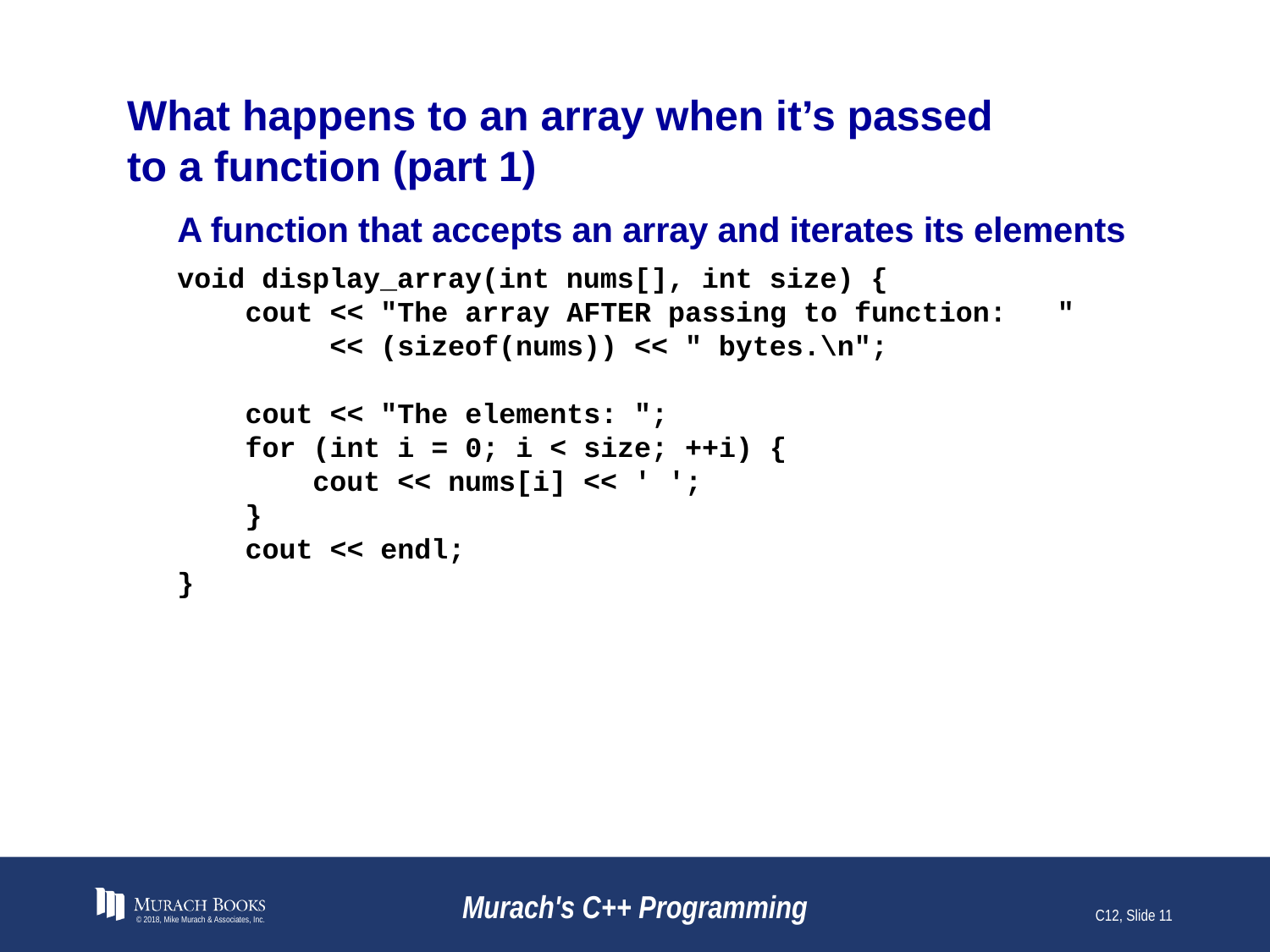

# What happens to an array when it’s passed to a function (part 1)
A function that accepts an array and iterates its elements
void display_array(int nums[], int size) {
    cout << "The array AFTER passing to function:   "
         << (sizeof(nums)) << " bytes.\n";

    cout << "The elements: ";
    for (int i = 0; i < size; ++i) {
        cout << nums[i] << ' ';
    }
    cout << endl;
}

© 2018, Mike Murach & Associates, Inc.
Murach's C++ Programming

C12, Slide 11